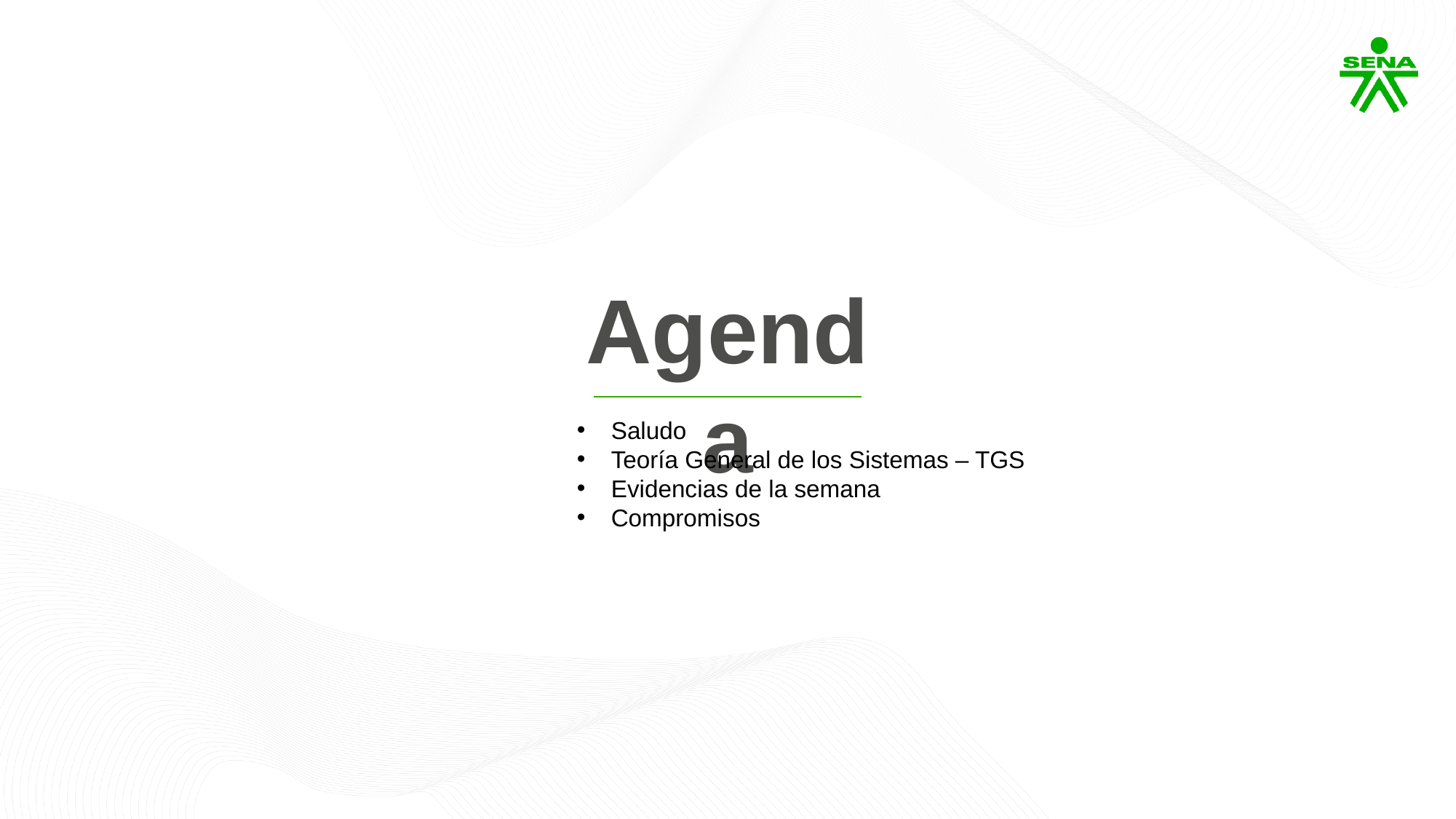

Agenda
Saludo
Teoría General de los Sistemas – TGS
Evidencias de la semana
Compromisos